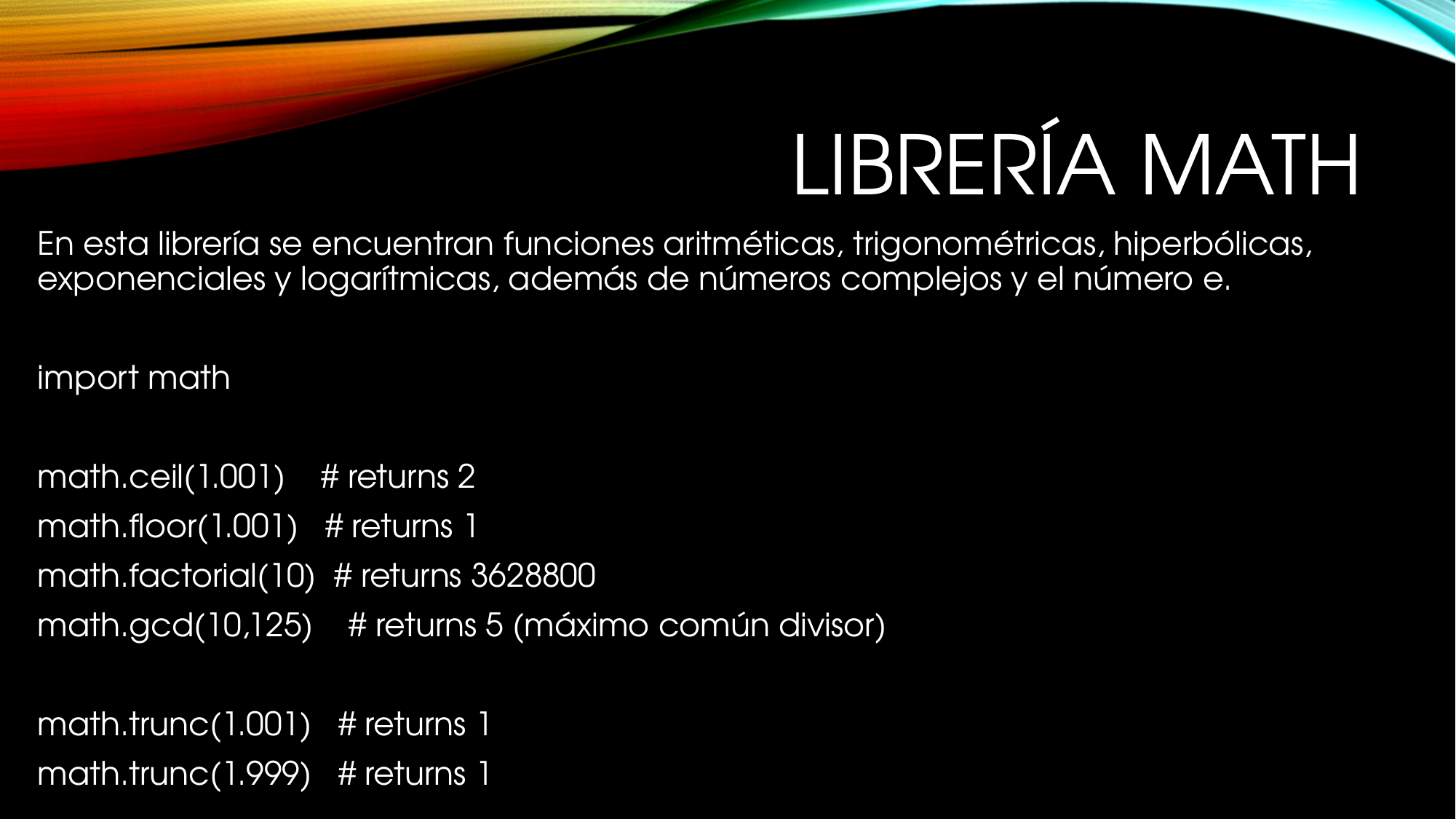

# Librería Math
En esta librería se encuentran funciones aritméticas, trigonométricas, hiperbólicas, exponenciales y logarítmicas, además de números complejos y el número e.

import math

math.ceil(1.001)    # returns 2
math.floor(1.001)   # returns 1
math.factorial(10)  # returns 3628800
math.gcd(10,125)    # returns 5 (máximo común divisor)

math.trunc(1.001)   # returns 1
math.trunc(1.999)   # returns 1